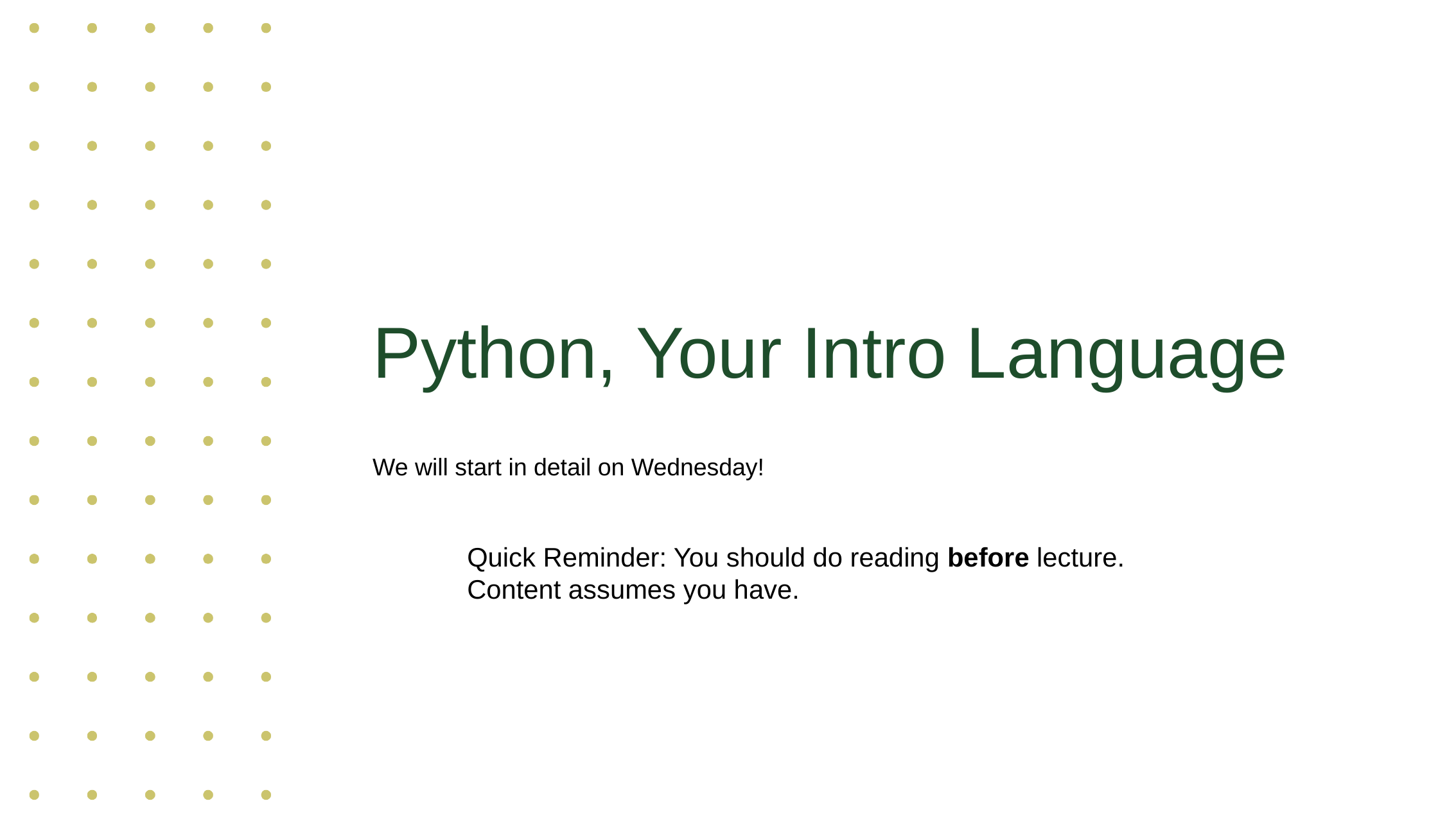

# Python, Your Intro Language
We will start in detail on Wednesday!
Quick Reminder: You should do reading before lecture.
Content assumes you have.